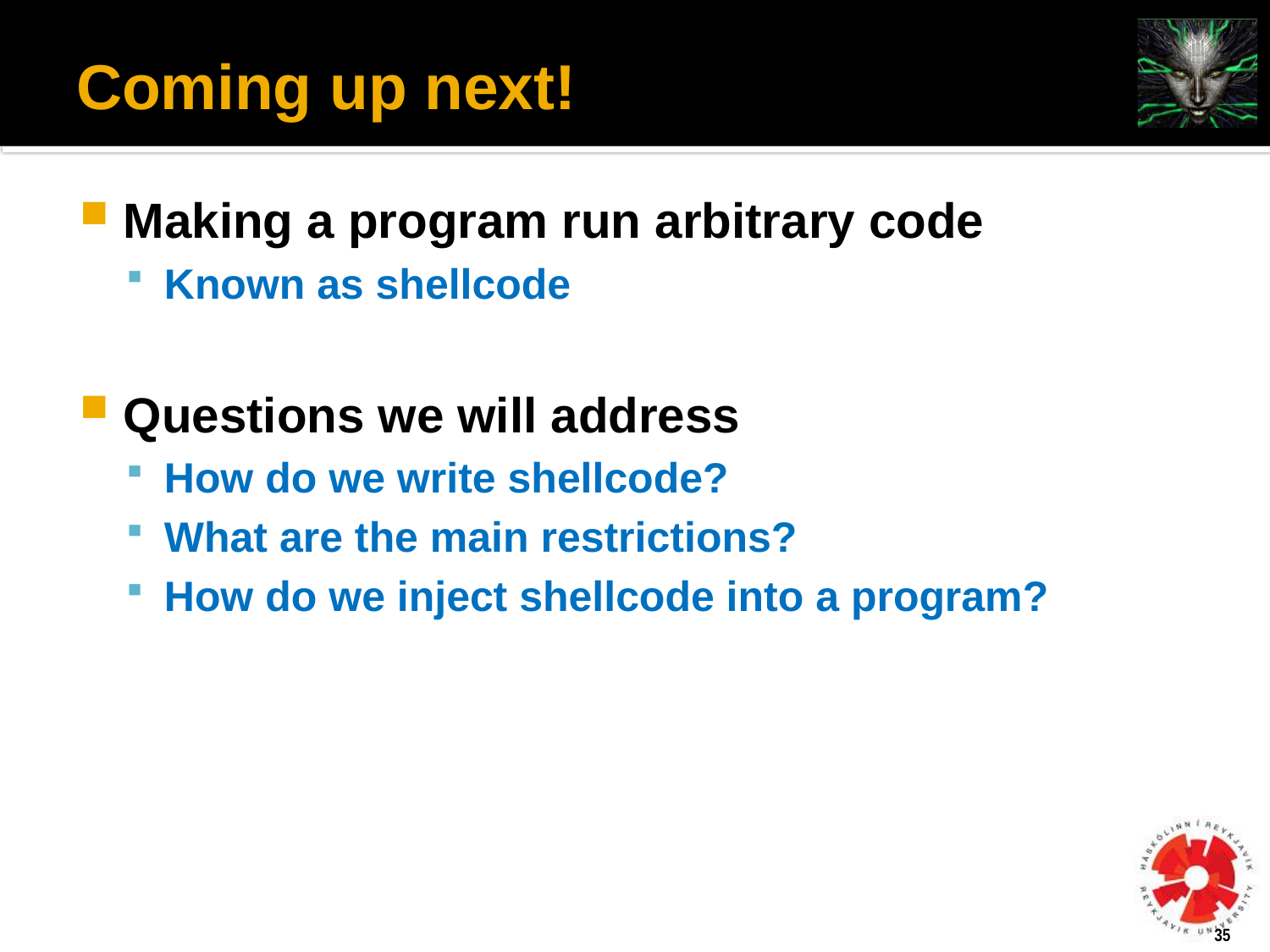

# Coming up next!
Making a program run arbitrary code
Known as shellcode

Questions we will address
How do we write shellcode?
What are the main restrictions?
How do we inject shellcode into a program?